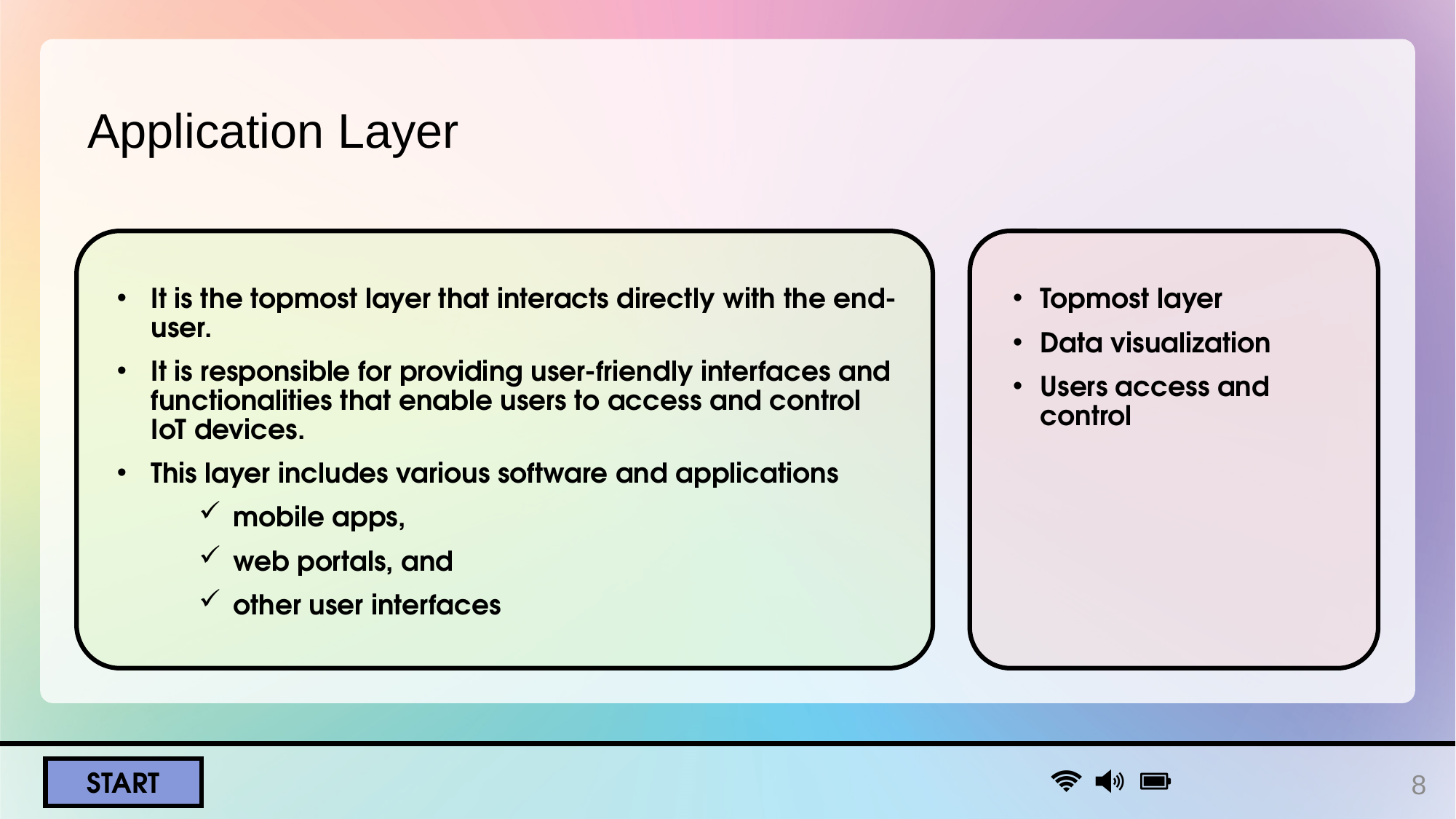

# Application Layer
It is the topmost layer that interacts directly with the end-user.
It is responsible for providing user-friendly interfaces and functionalities that enable users to access and control IoT devices.
This layer includes various software and applications
mobile apps,
web portals, and
other user interfaces
Topmost layer
Data visualization
Users access and control
8